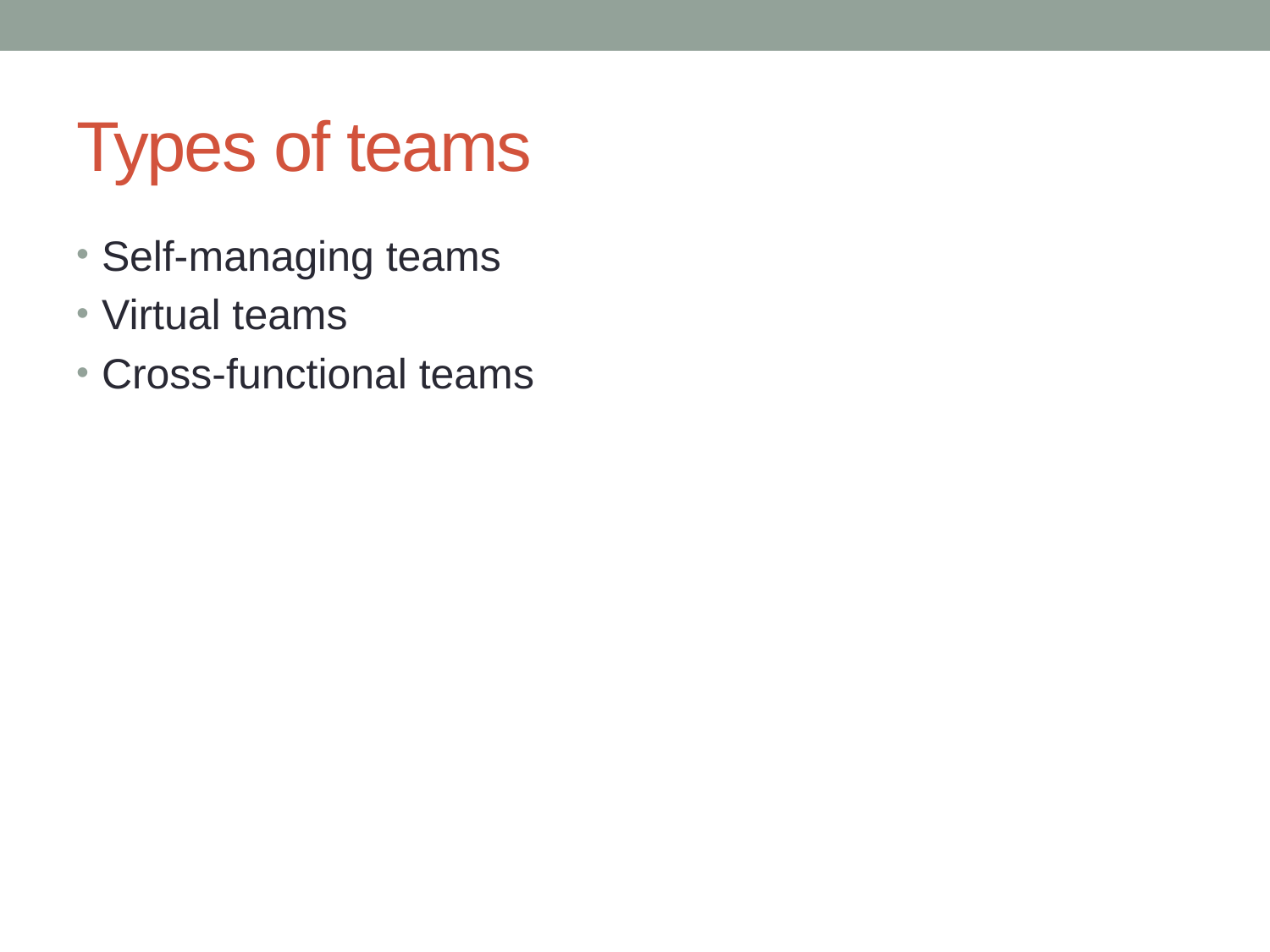

# Types of teams
Self-managing teams
Virtual teams
Cross-functional teams